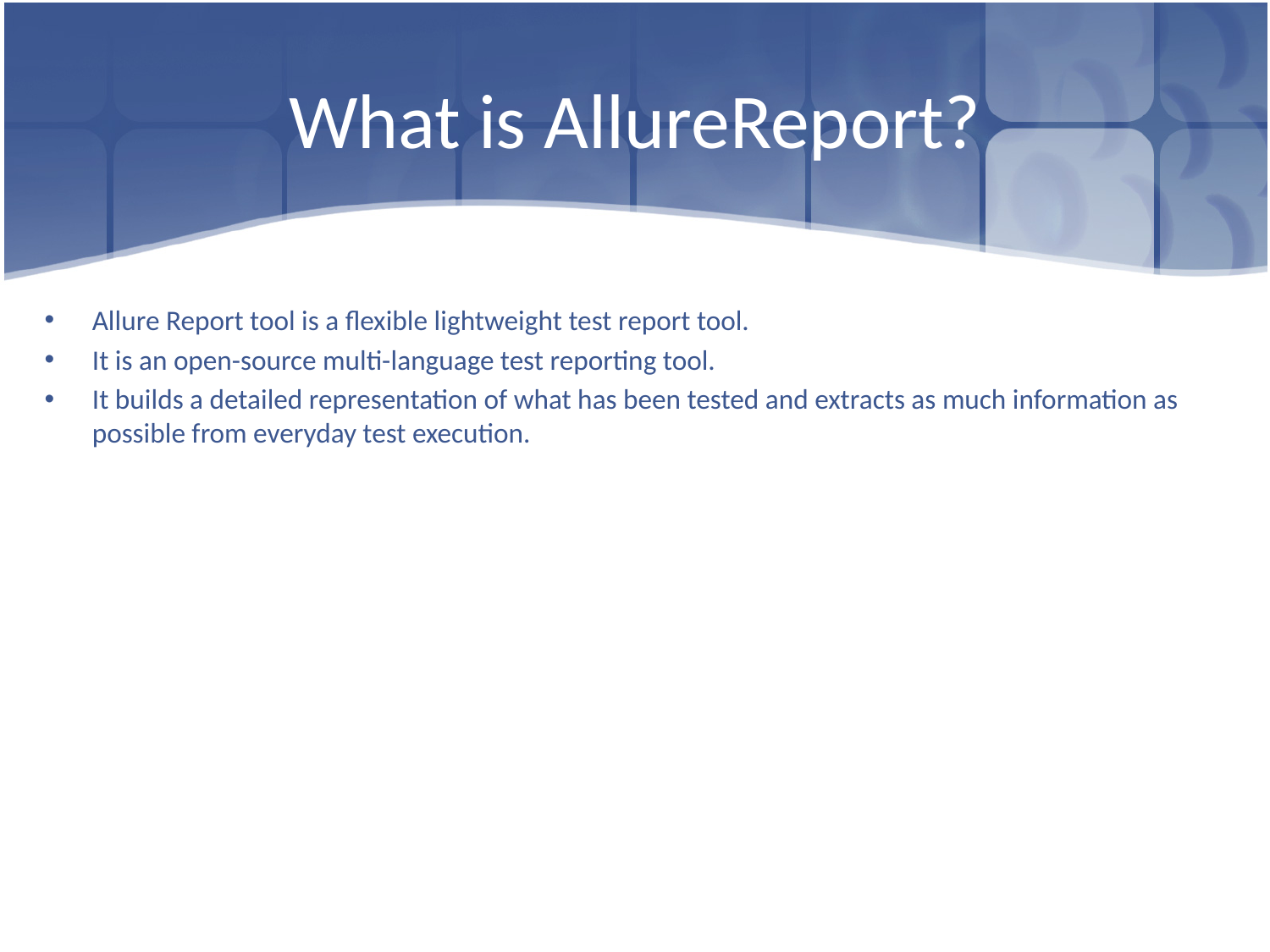

# What is AllureReport?
Allure Report tool is a flexible lightweight test report tool.
It is an open-source multi-language test reporting tool.
It builds a detailed representation of what has been tested and extracts as much information as possible from everyday test execution.